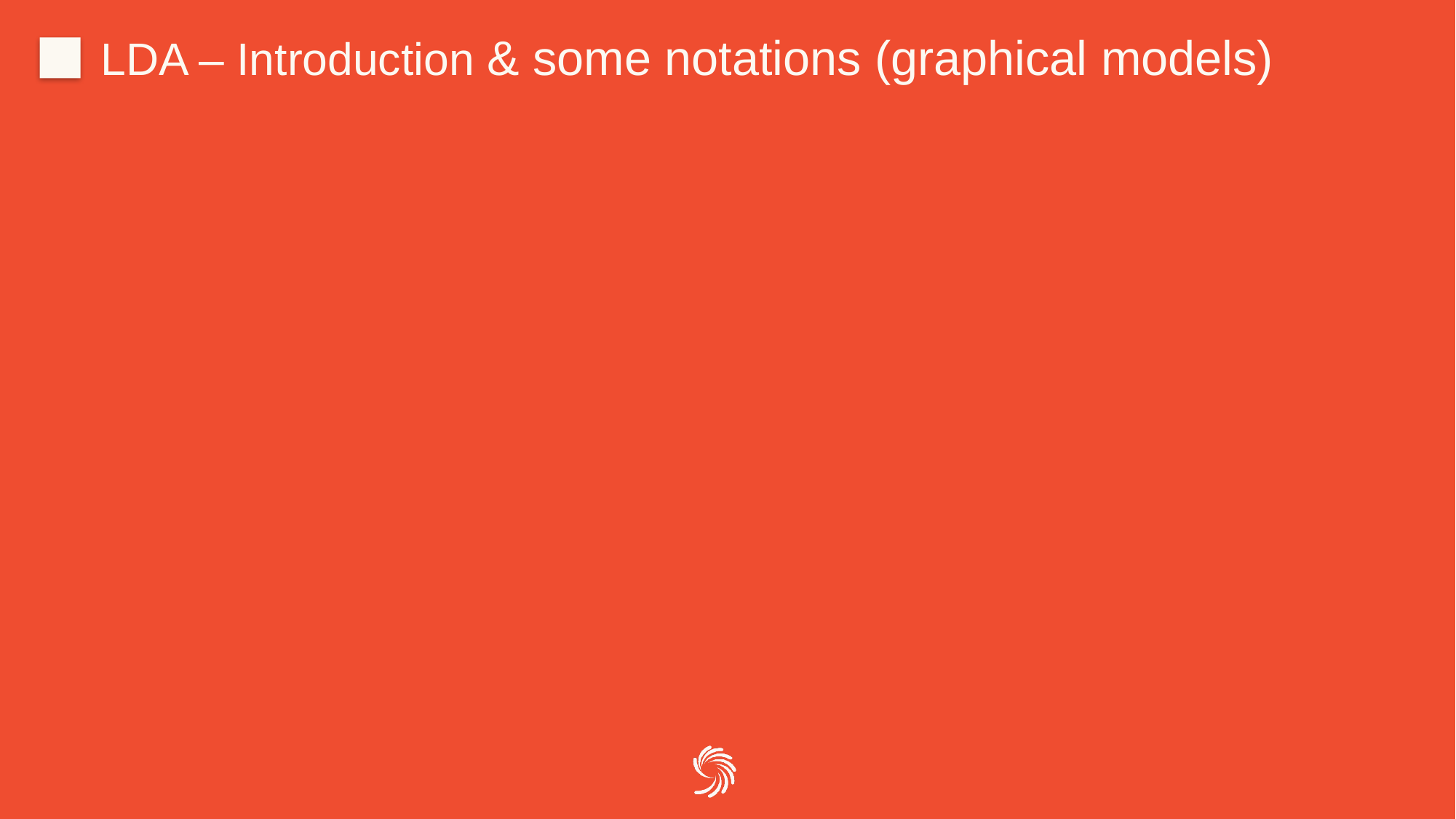

# LDA – Introduction & some notations (graphical models)